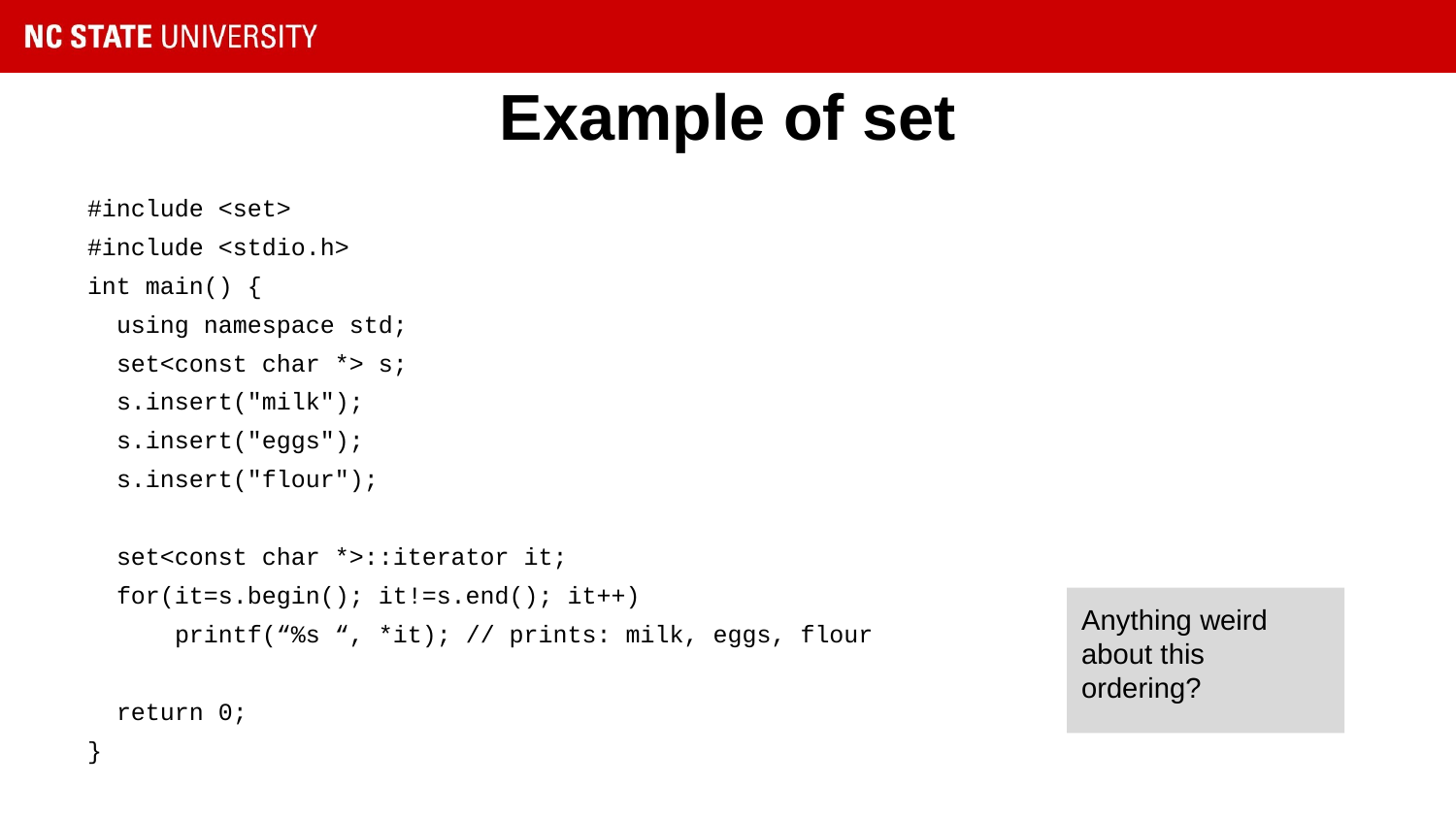

# Example of set
#include <set>
#include <stdio.h>
int main() {
  using namespace std;
  set<const char *> s;
  s.insert("milk");
  s.insert("eggs");
  s.insert("flour");

  set<const char *>::iterator it;
  for(it=s.begin(); it!=s.end(); it++)
      printf(“%s “, *it); // prints: milk, eggs, flour

  return 0;
}

Anything weird about this ordering?